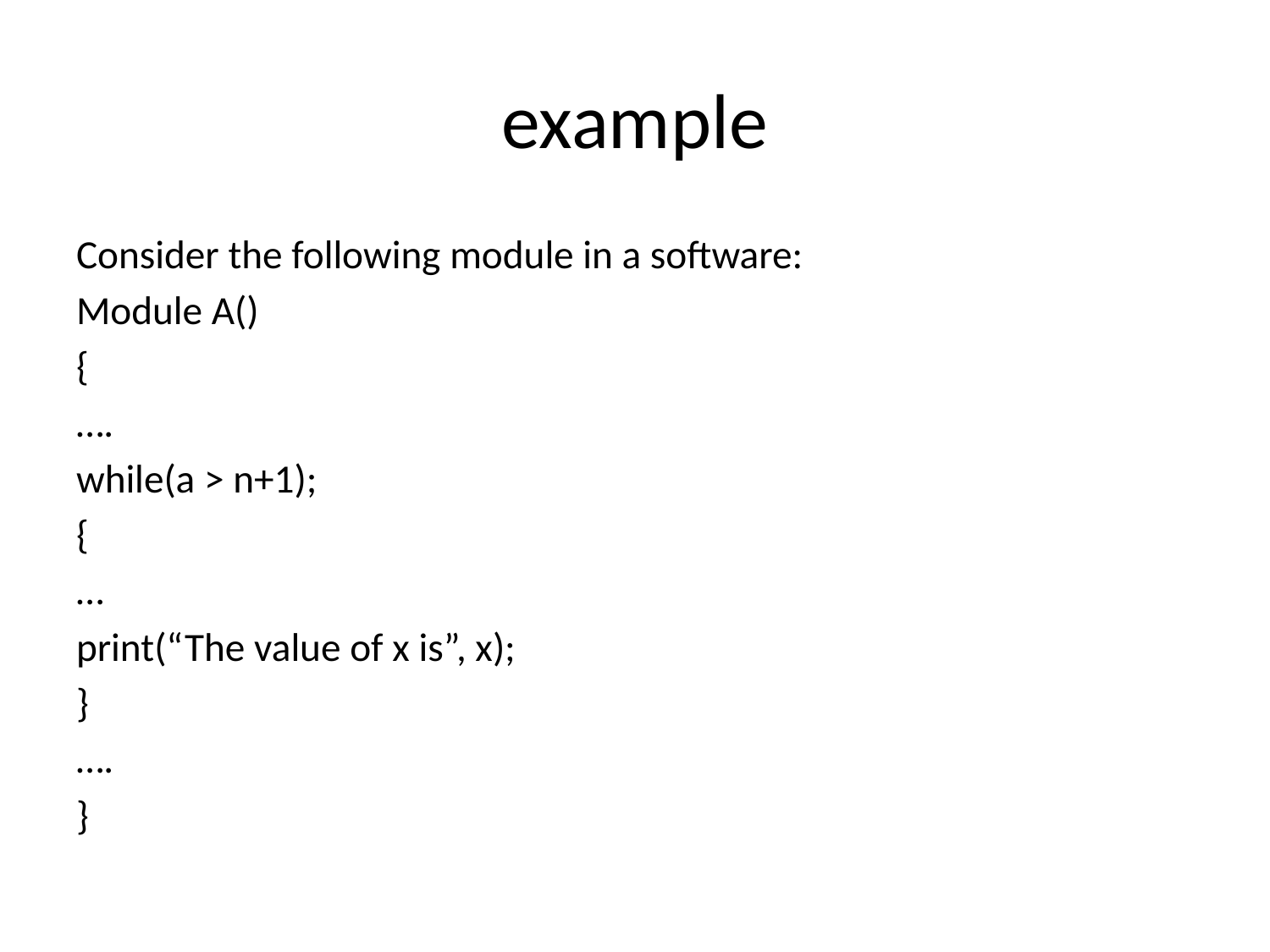

# example
Consider the following module in a software:
Module A()
{
….
while(a > n+1);
{
…
print(“The value of x is”, x);
}
….
}